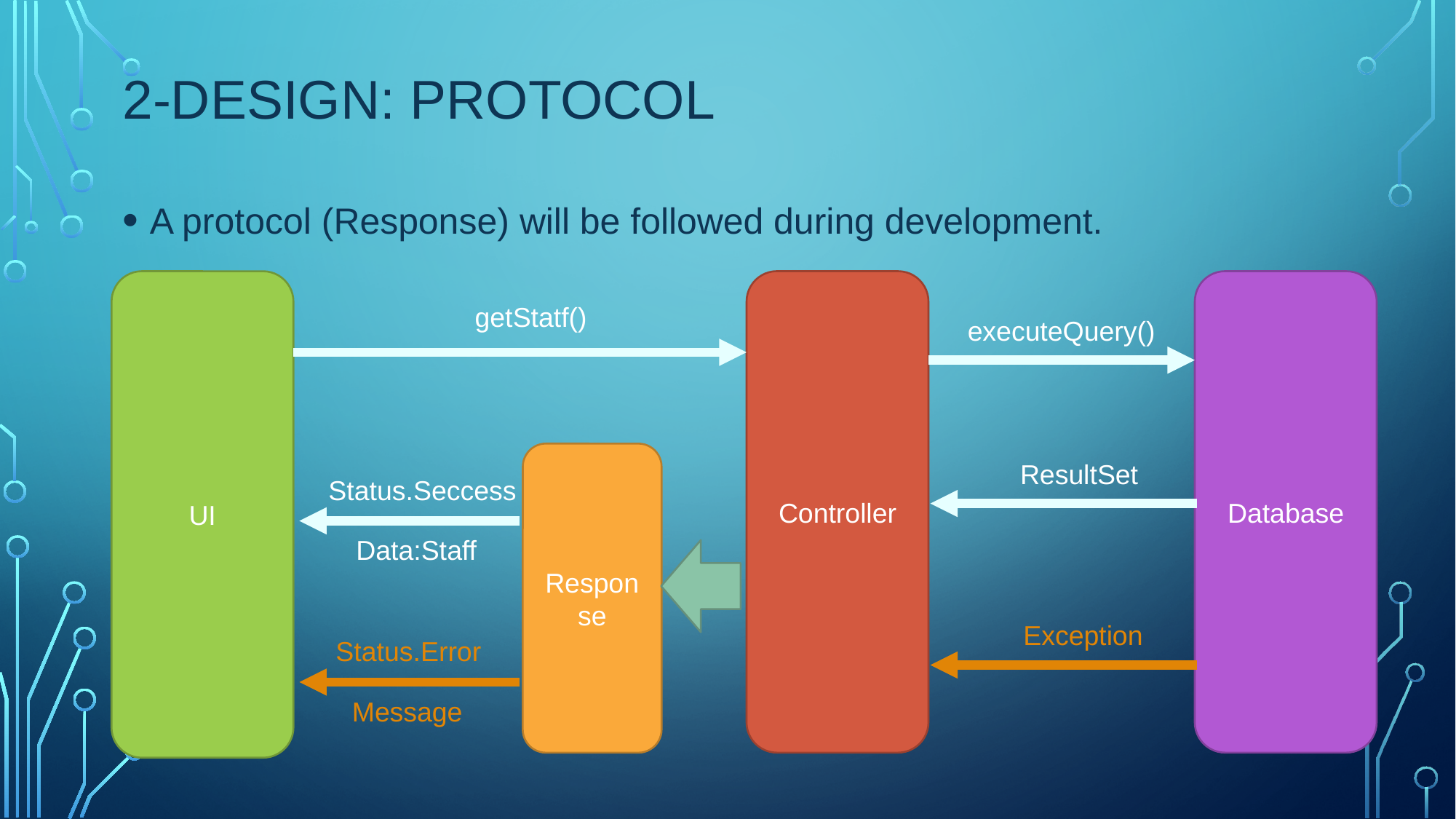

# 2-Design: Protocol
A protocol (Response) will be followed during development.

UI
Controller
Database
getStatf()
executeQuery()
Response
ResultSet
Status.Seccess
Data:Staff

Exception
Status.Error
Message